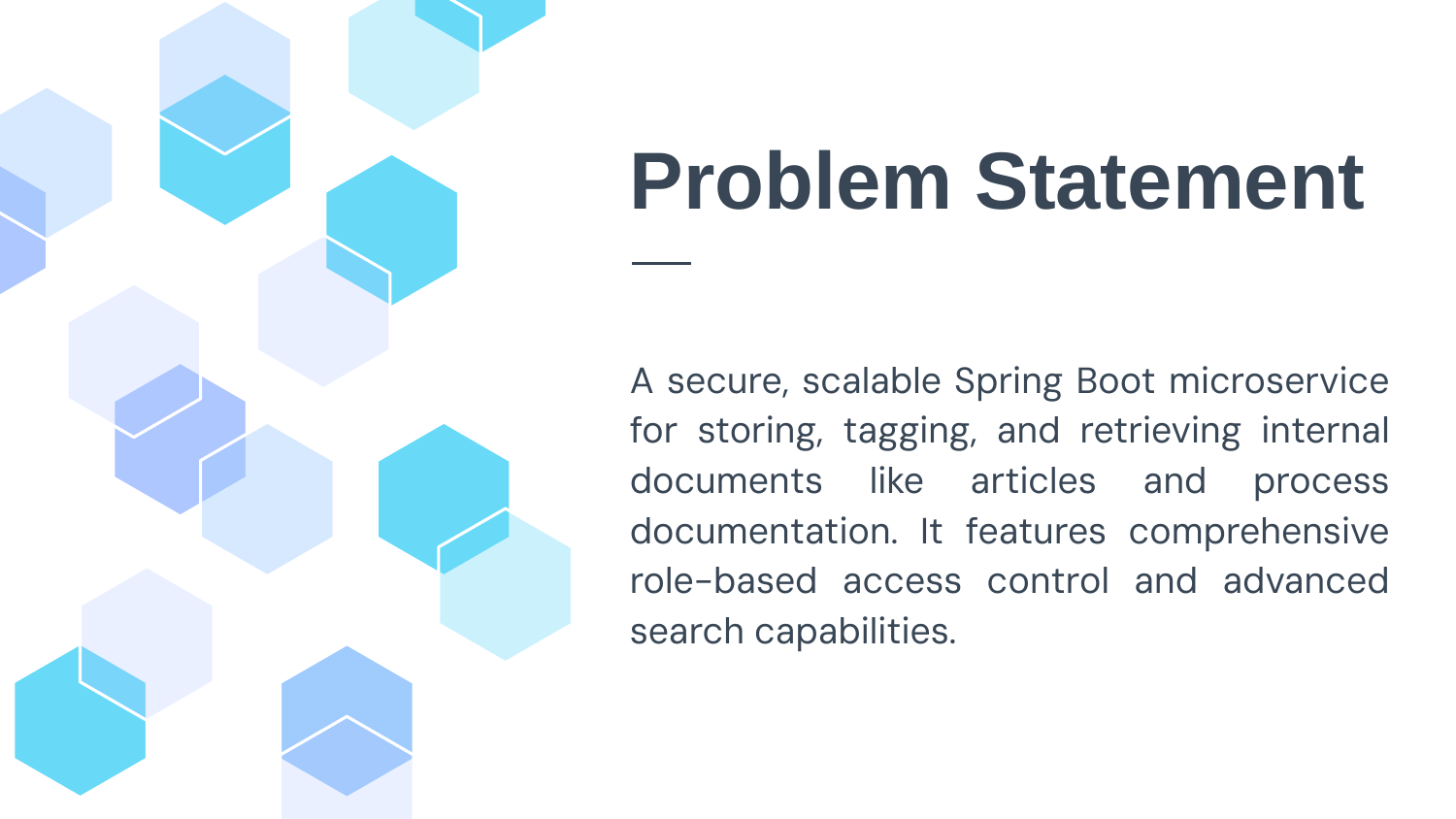

# Problem Statement
A secure, scalable Spring Boot microservice for storing, tagging, and retrieving internal documents like articles and process documentation. It features comprehensive role-based access control and advanced search capabilities.